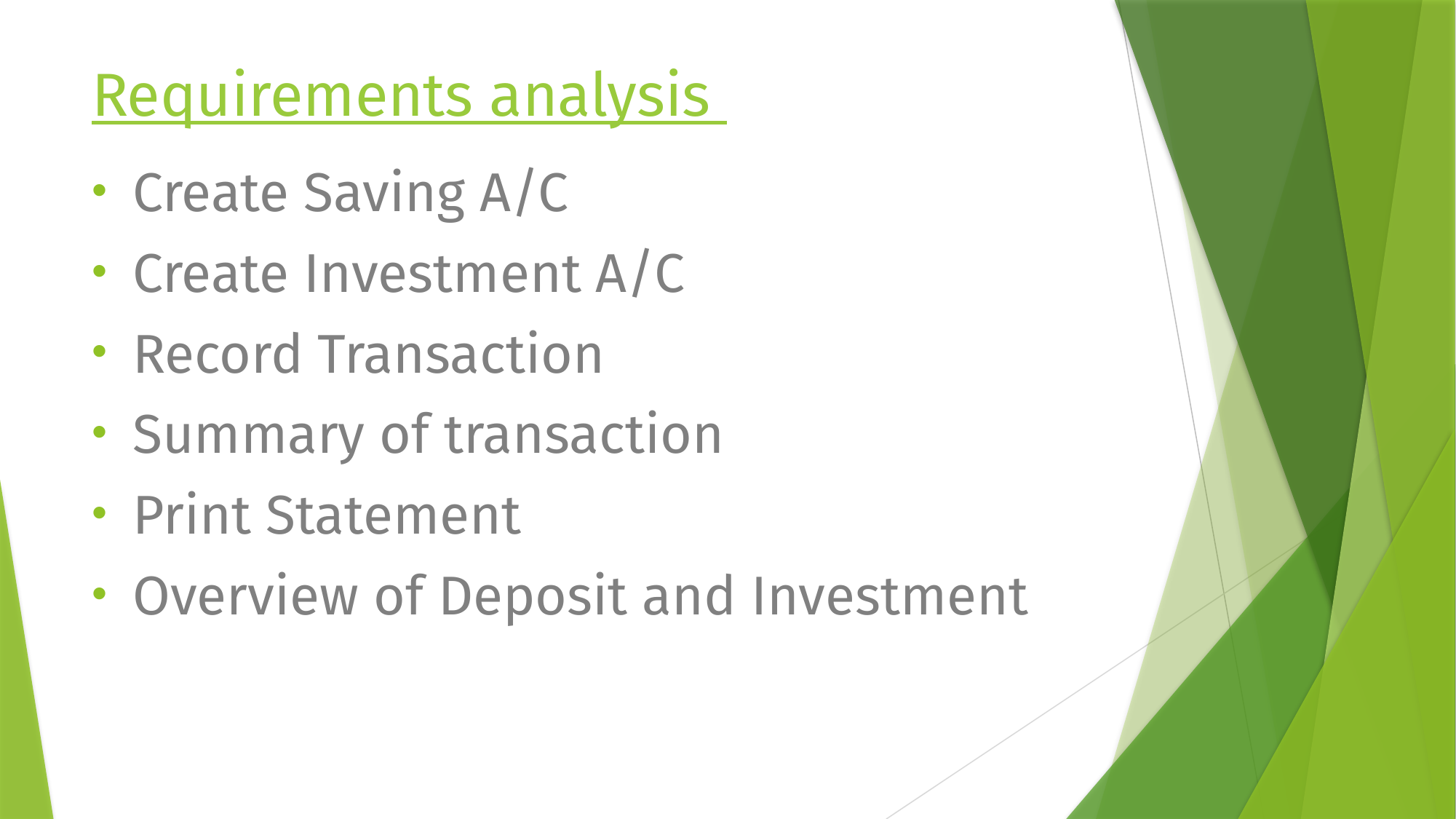

# Requirements analysis
Create Saving A/C
Create Investment A/C
Record Transaction
Summary of transaction
Print Statement
Overview of Deposit and Investment